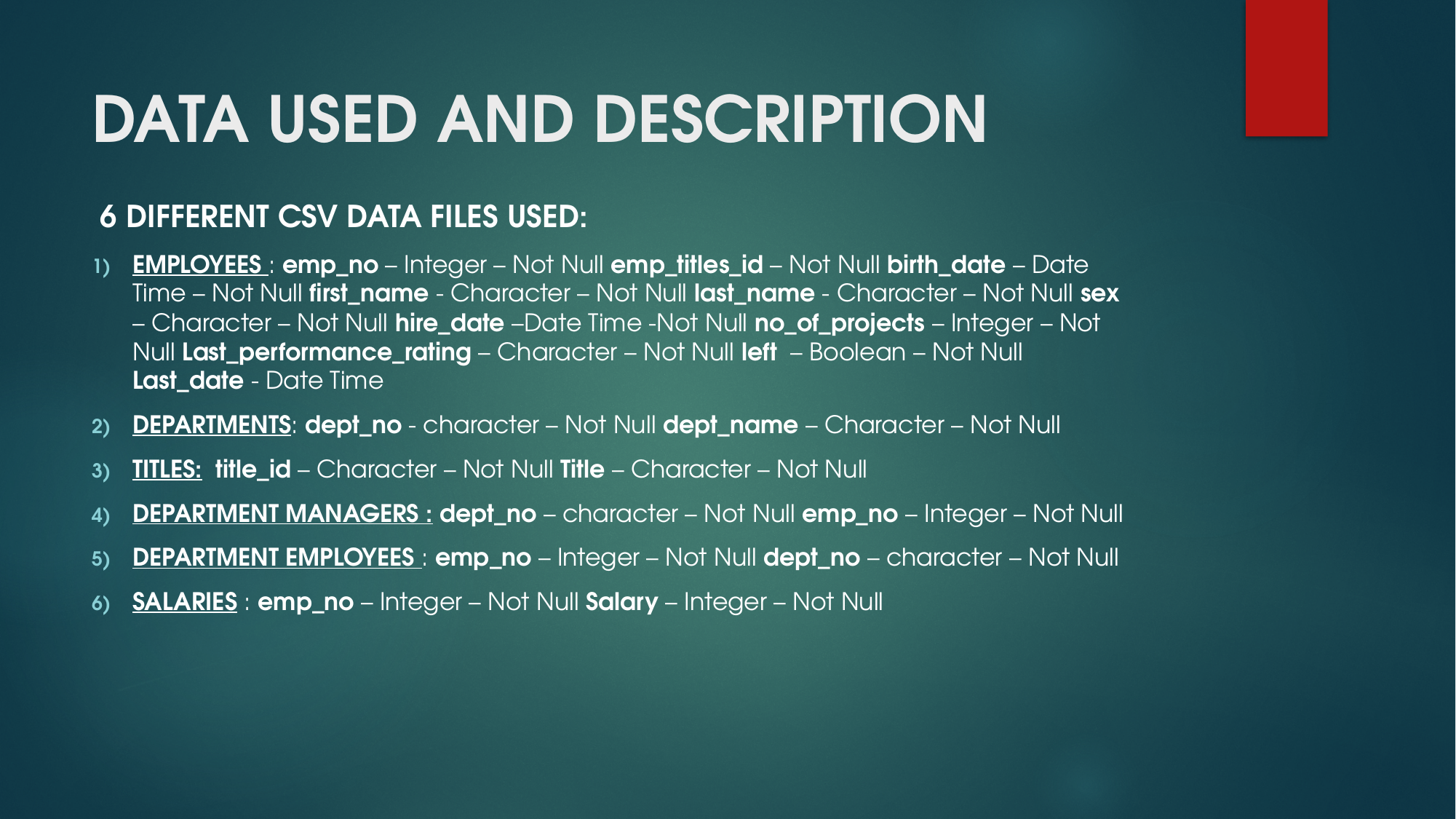

# DATA USED AND DESCRIPTION
 6 DIFFERENT CSV DATA FILES USED:
EMPLOYEES : emp_no – Integer – Not Null emp_titles_id – Not Null birth_date – Date Time – Not Null first_name - Character – Not Null last_name - Character – Not Null sex – Character – Not Null hire_date –Date Time -Not Null no_of_projects – Integer – Not Null Last_performance_rating – Character – Not Null left  – Boolean – Not Null Last_date - Date Time
DEPARTMENTS: dept_no - character – Not Null dept_name – Character – Not Null
TITLES:  title_id – Character – Not Null Title – Character – Not Null
DEPARTMENT MANAGERS : dept_no – character – Not Null emp_no – Integer – Not Null
DEPARTMENT EMPLOYEES : emp_no – Integer – Not Null dept_no – character – Not Null
SALARIES : emp_no – Integer – Not Null Salary – Integer – Not Null